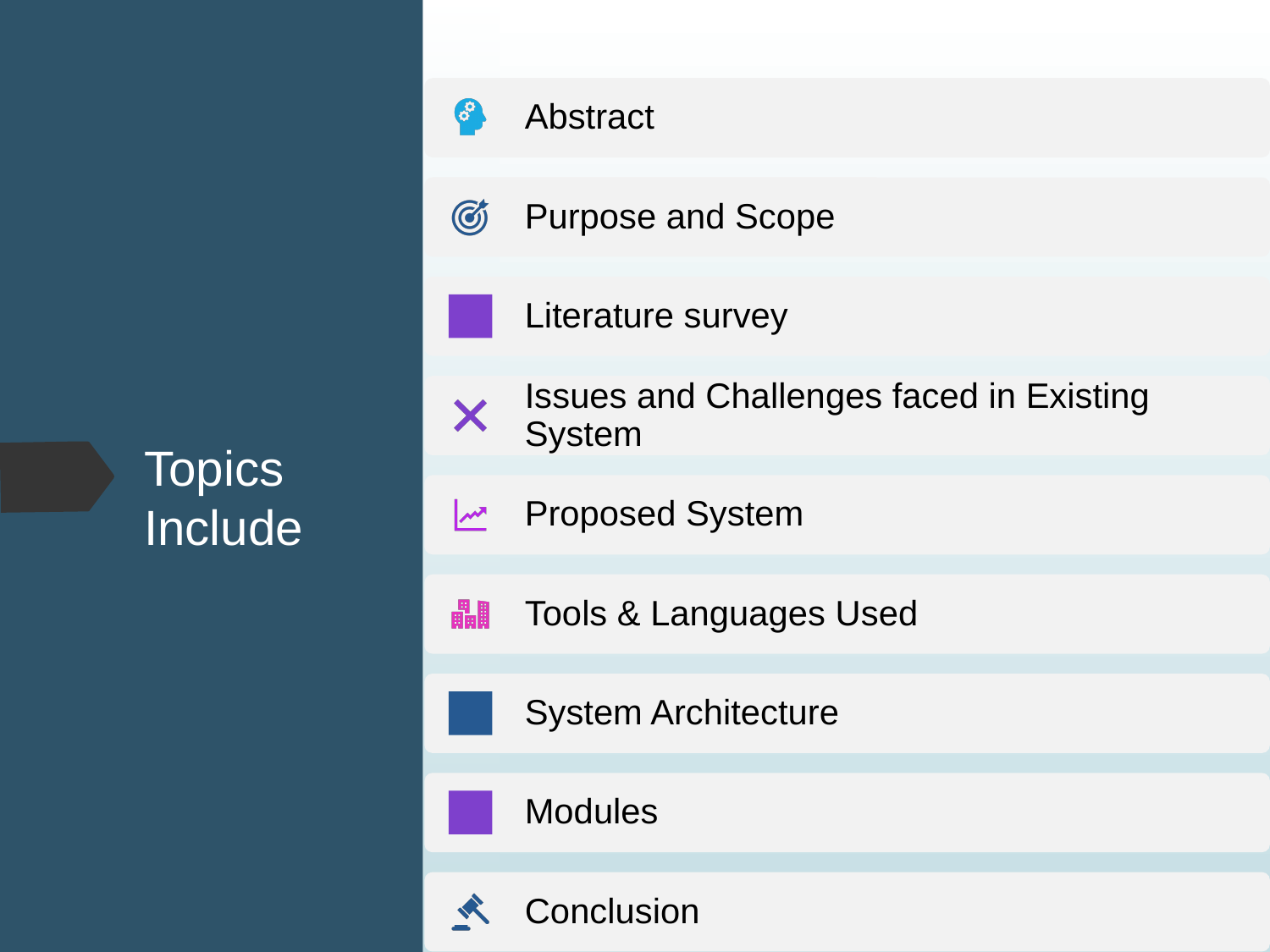

Abstract
Purpose and Scope
Literature survey
Issues and Challenges faced in Existing System
Proposed System
Tools & Languages Used
System Architecture
Modules
Conclusion
# Topics Include